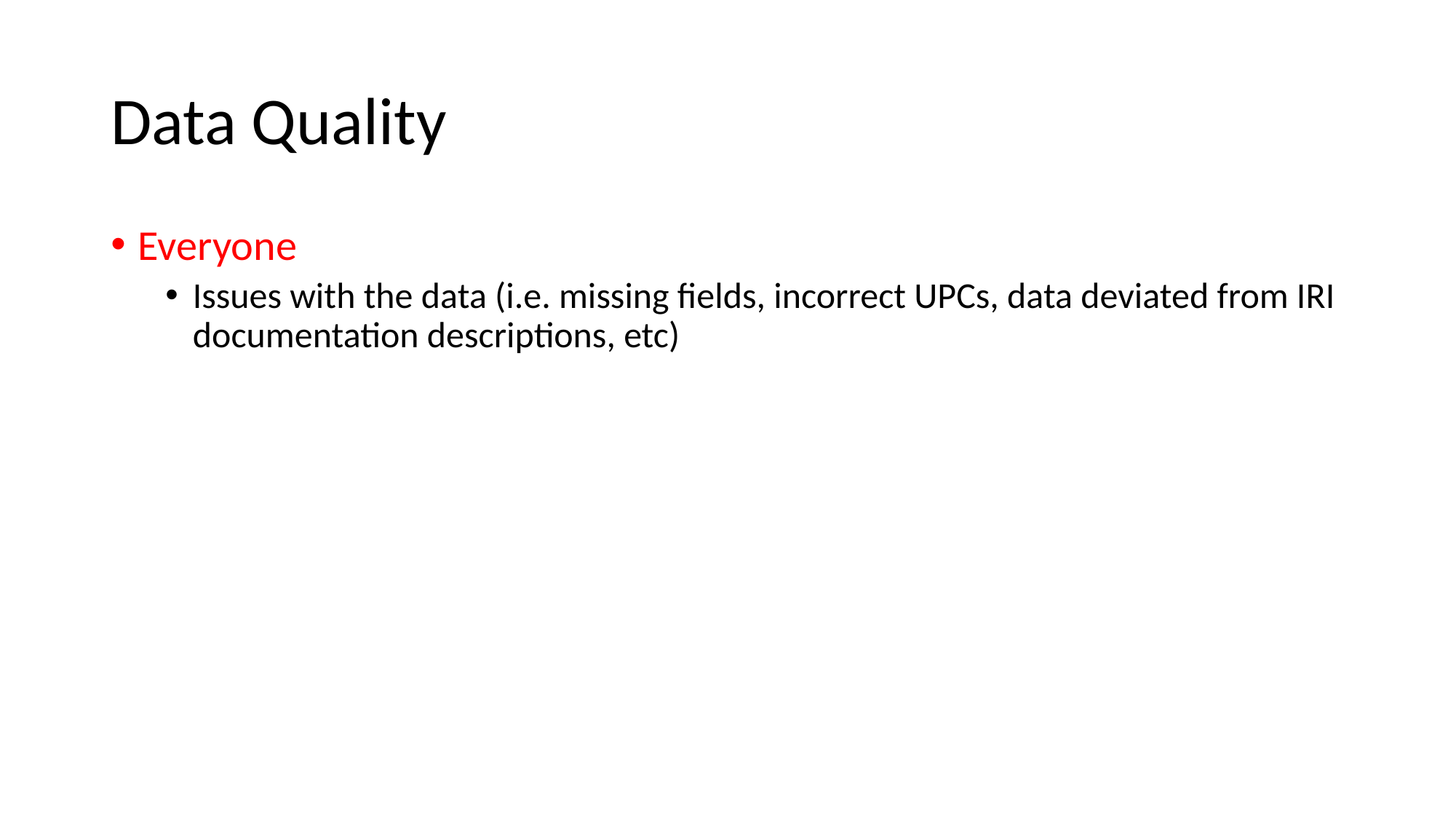

# Data Quality
Everyone
Issues with the data (i.e. missing fields, incorrect UPCs, data deviated from IRI documentation descriptions, etc)